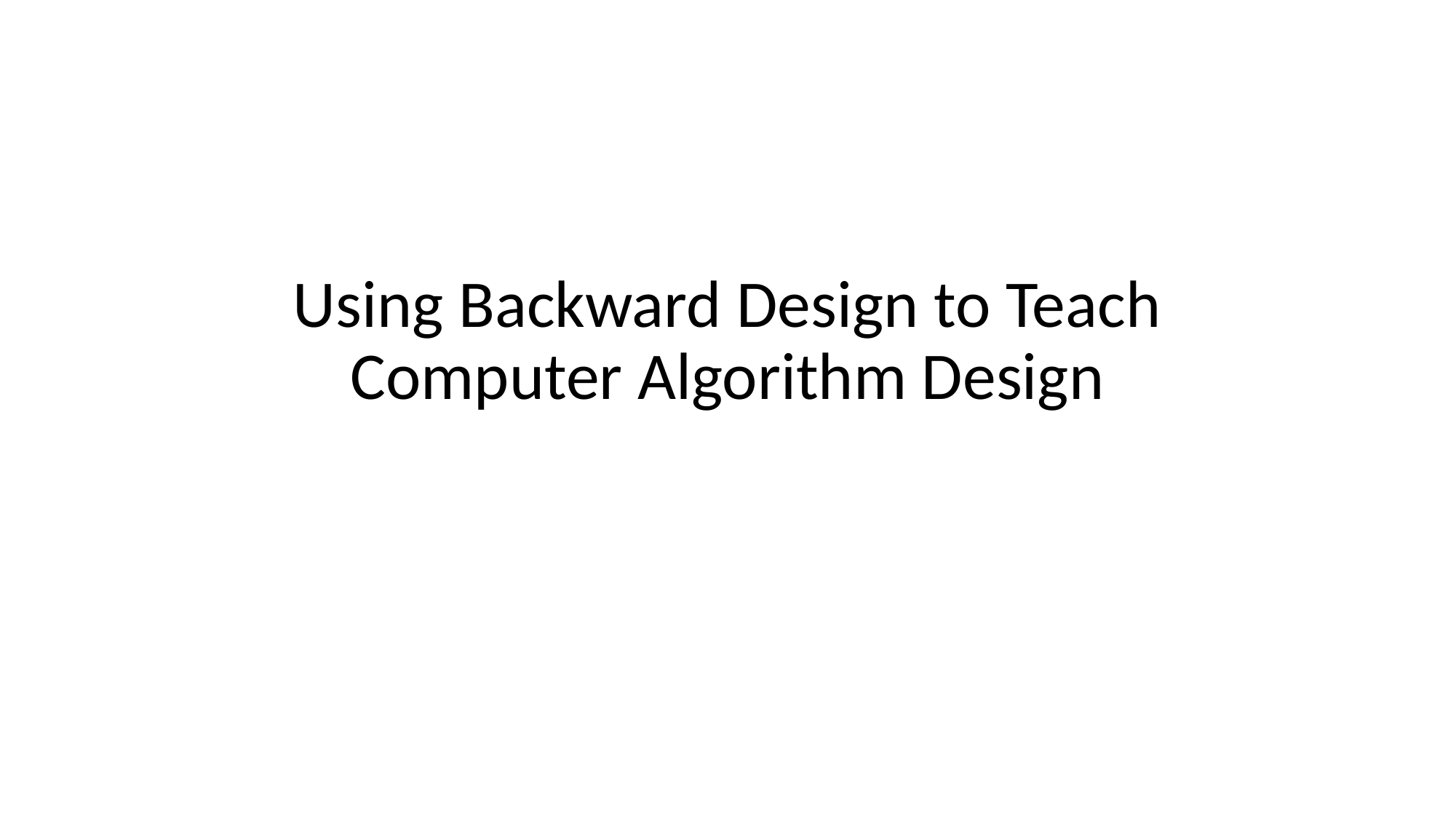

# Using Backward Design to Teach Computer Algorithm Design